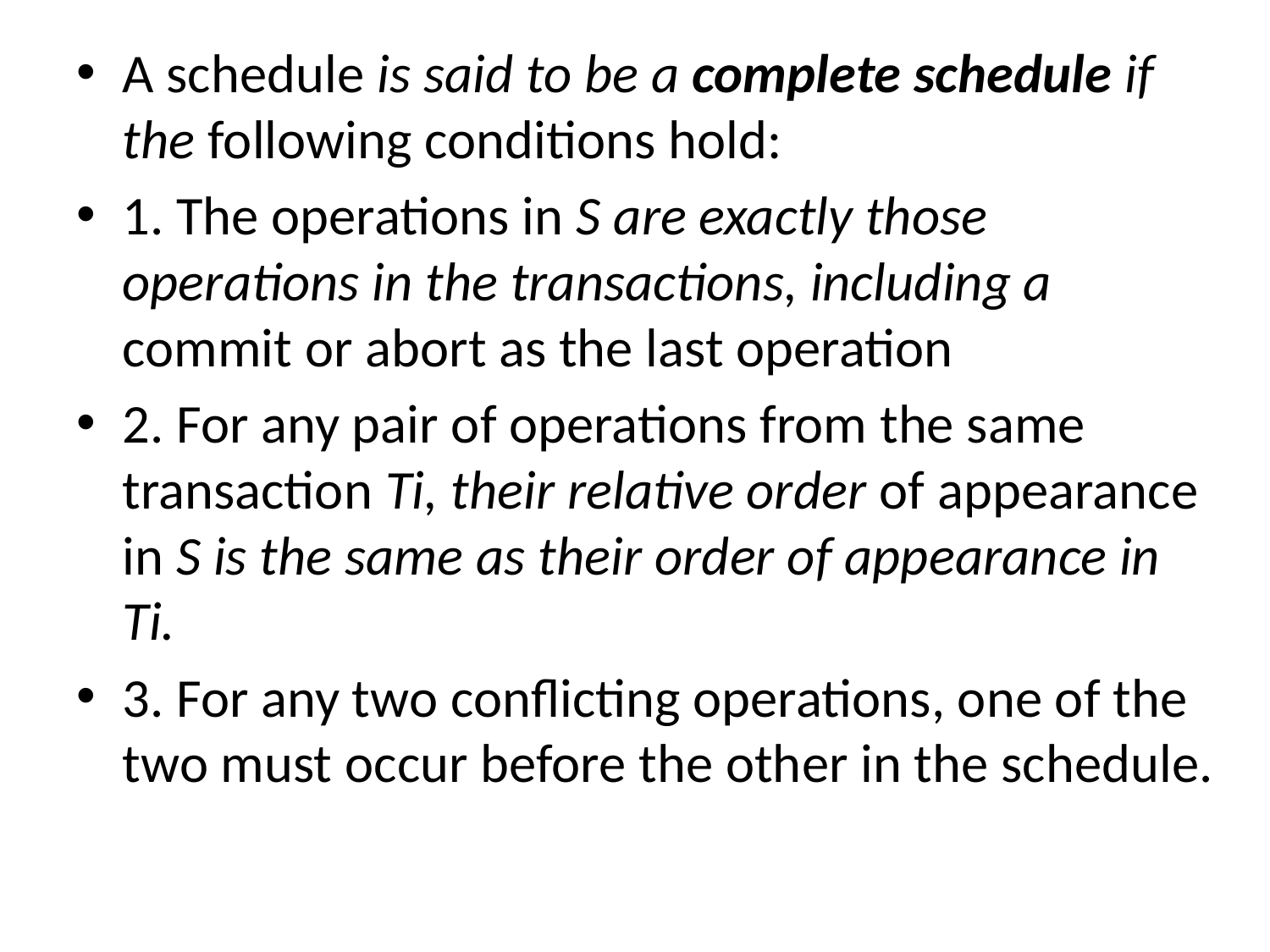

A schedule is said to be a complete schedule if the following conditions hold:
1. The operations in S are exactly those operations in the transactions, including a commit or abort as the last operation
2. For any pair of operations from the same transaction Ti, their relative order of appearance in S is the same as their order of appearance in Ti.
3. For any two conflicting operations, one of the two must occur before the other in the schedule.
#